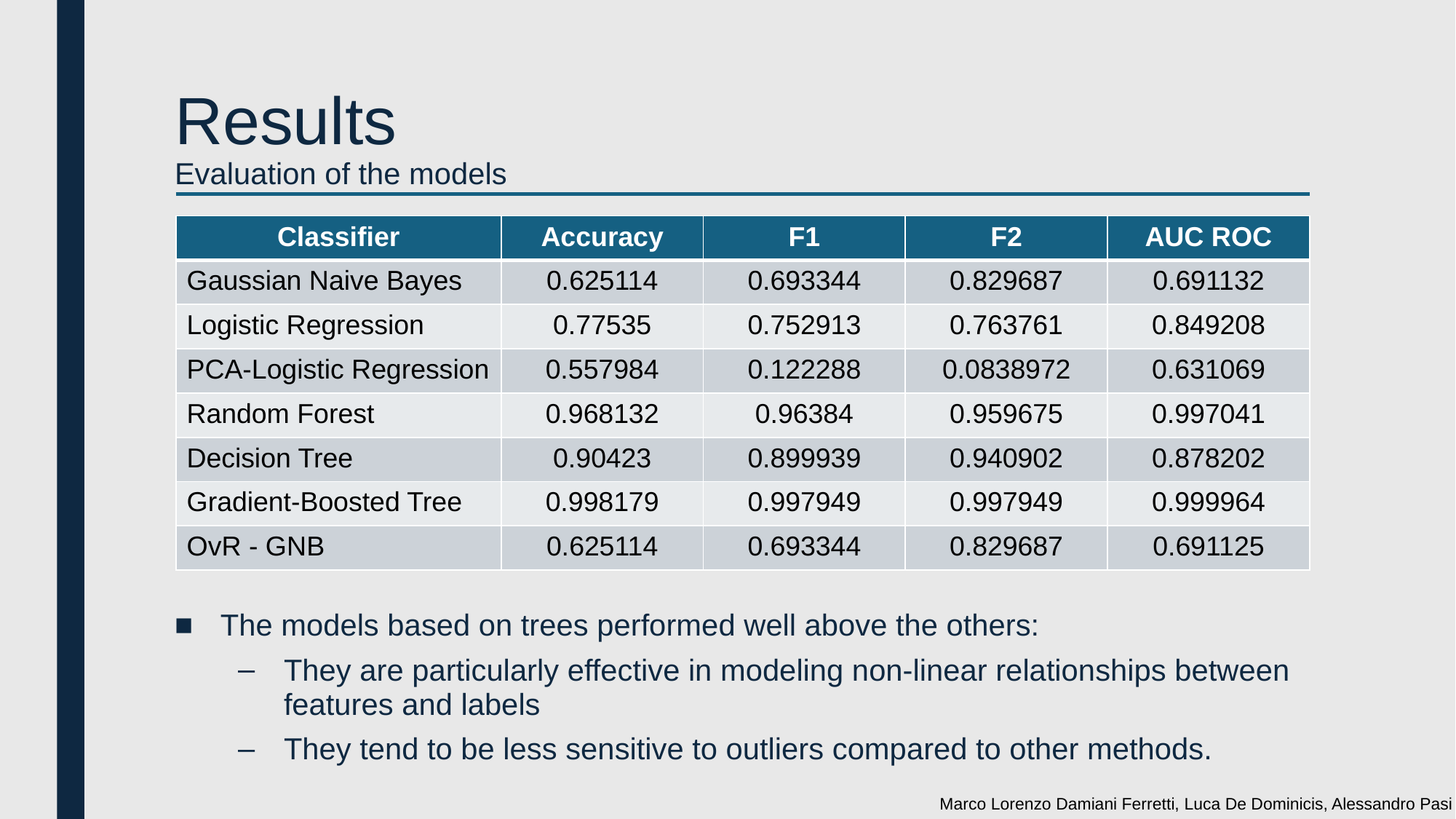

# Results Evaluation of the models
| Classifier | Accuracy | F1 | F2 | AUC ROC |
| --- | --- | --- | --- | --- |
| Gaussian Naive Bayes | 0.625114 | 0.693344 | 0.829687 | 0.691132 |
| Logistic Regression | 0.77535 | 0.752913 | 0.763761 | 0.849208 |
| PCA-Logistic Regression | 0.557984 | 0.122288 | 0.0838972 | 0.631069 |
| Random Forest | 0.968132 | 0.96384 | 0.959675 | 0.997041 |
| Decision Tree | 0.90423 | 0.899939 | 0.940902 | 0.878202 |
| Gradient-Boosted Tree | 0.998179 | 0.997949 | 0.997949 | 0.999964 |
| OvR - GNB | 0.625114 | 0.693344 | 0.829687 | 0.691125 |
The models based on trees performed well above the others:
They are particularly effective in modeling non-linear relationships between features and labels
They tend to be less sensitive to outliers compared to other methods.
Marco Lorenzo Damiani Ferretti, Luca De Dominicis, Alessandro Pasi